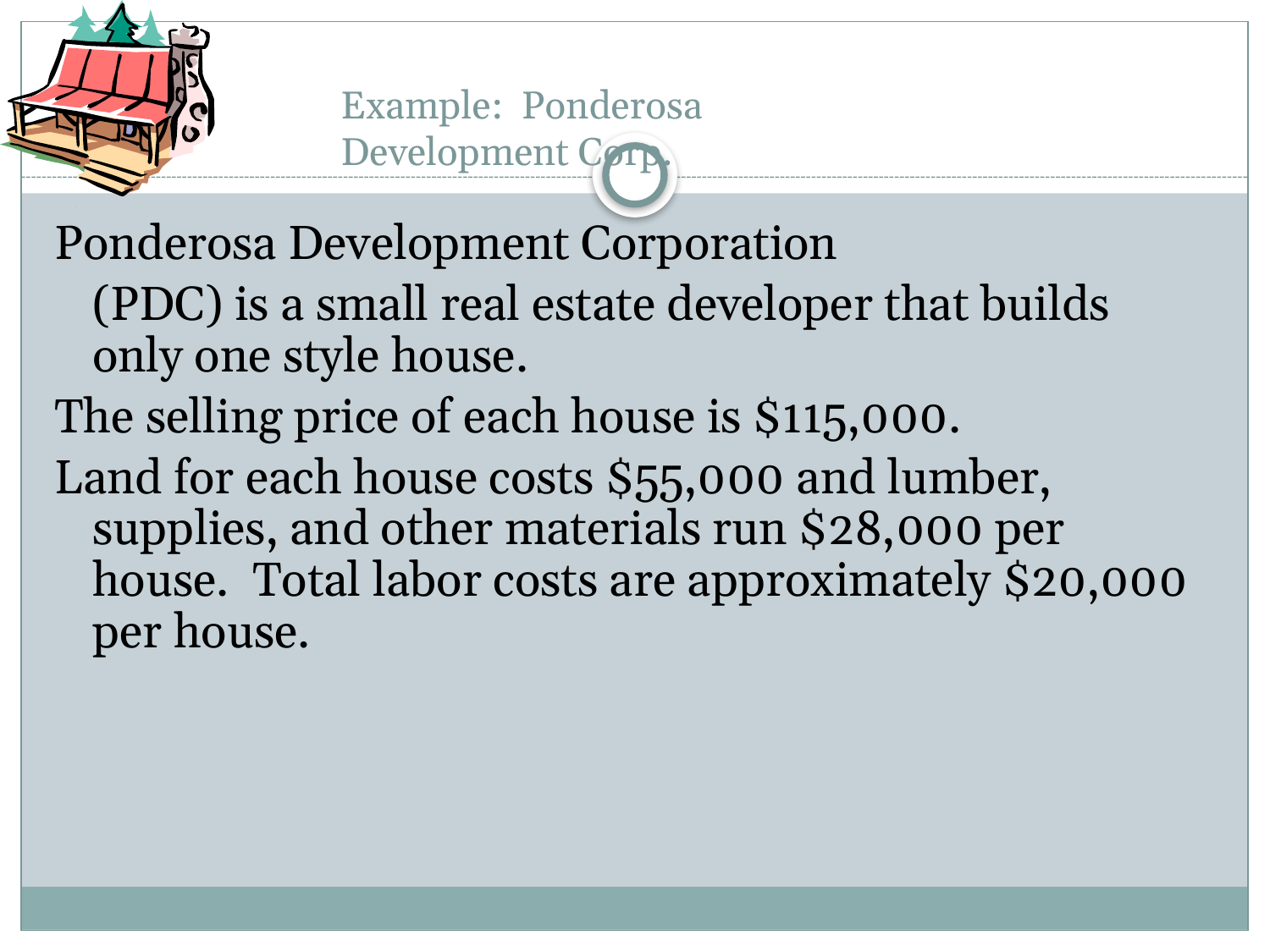

# Example:  Ponderosa Development Corp.
Ponderosa Development Corporation
	(PDC) is a small real estate developer that builds only one style house.
The selling price of each house is $115,000.
Land for each house costs $55,000 and lumber, supplies, and other materials run $28,000 per house.  Total labor costs are approximately $20,000 per house.